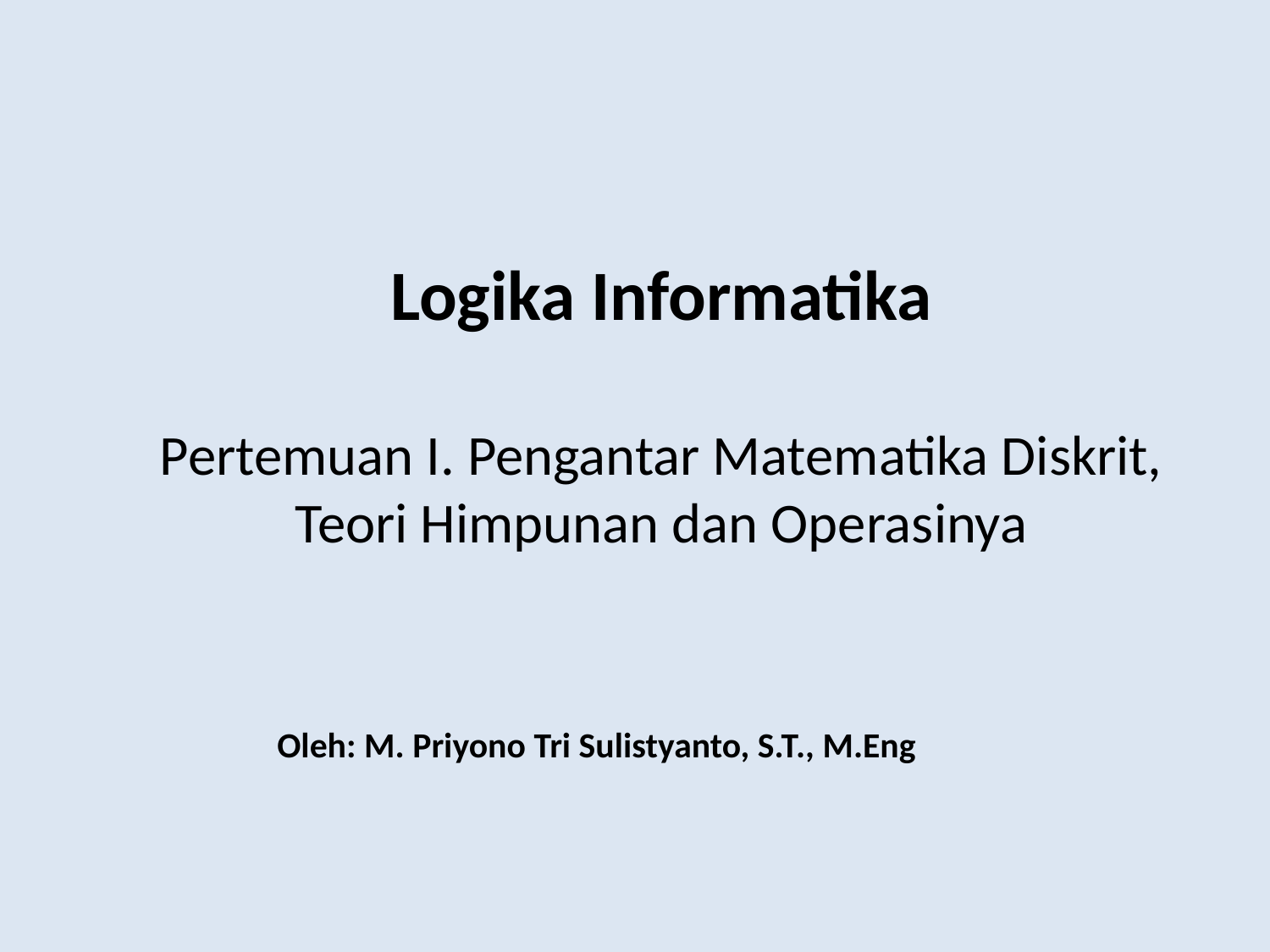

Logika Informatika

Pertemuan I. Pengantar Matematika Diskrit, Teori Himpunan dan Operasinya
Oleh: M. Priyono Tri Sulistyanto, S.T., M.Eng
1
1